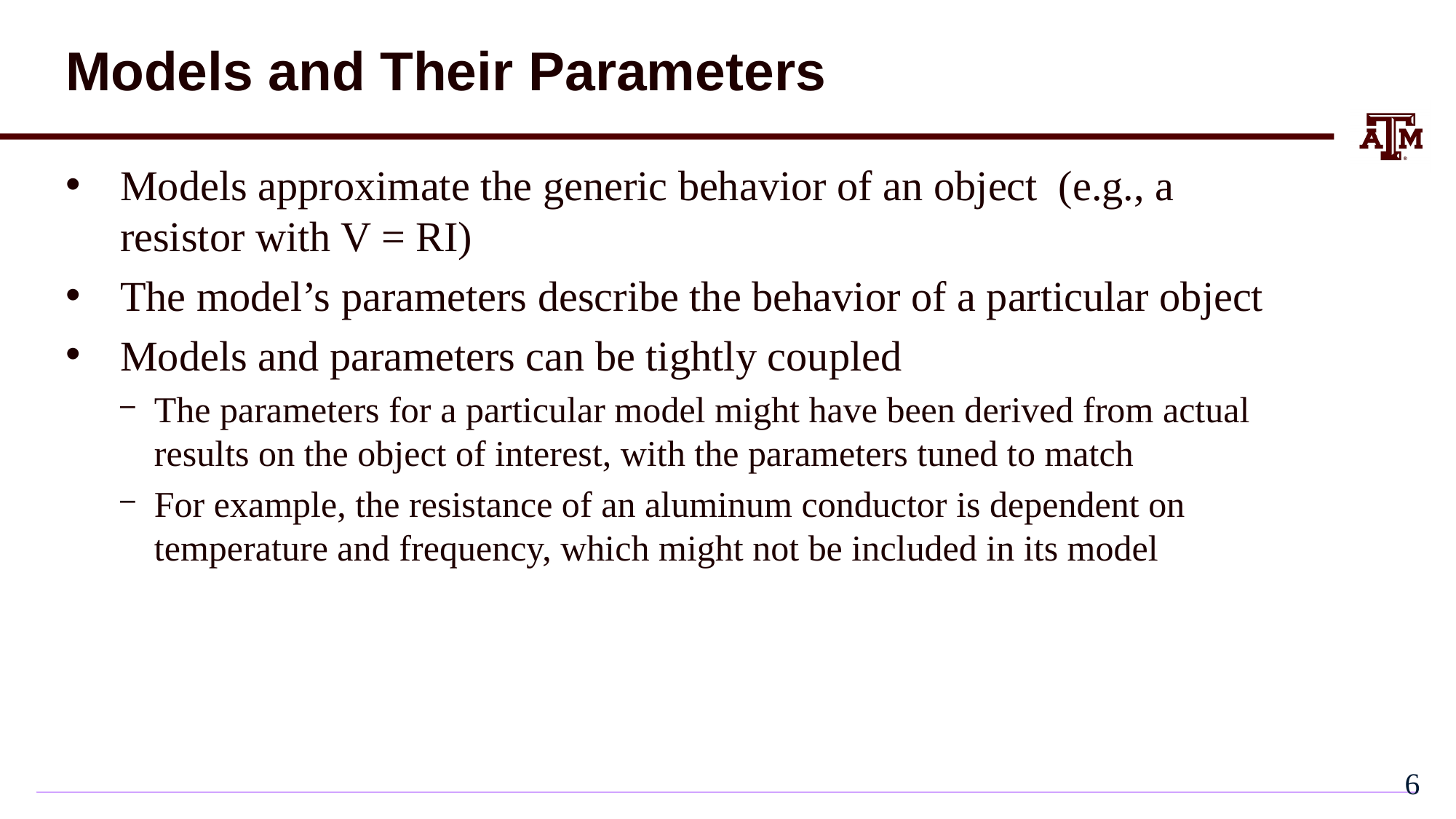

# Models and Their Parameters
Models approximate the generic behavior of an object  (e.g., a resistor with V = RI)
The model’s parameters describe the behavior of a particular object
Models and parameters can be tightly coupled
The parameters for a particular model might have been derived from actual results on the object of interest, with the parameters tuned to match
For example, the resistance of an aluminum conductor is dependent on temperature and frequency, which might not be included in its model

6